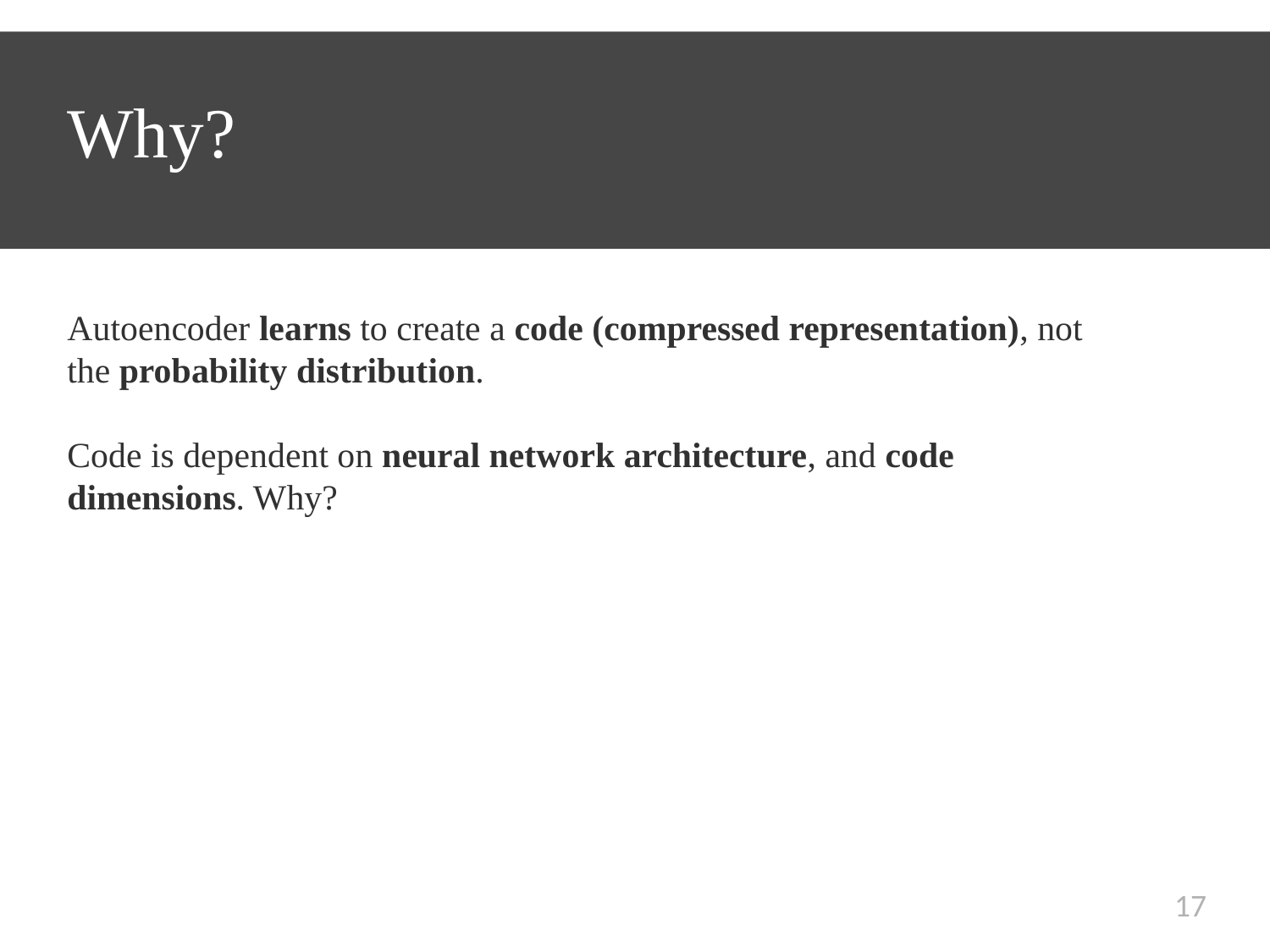

# Why?
Autoencoder learns to create a code (compressed representation), not the probability distribution.

Code is dependent on neural network architecture, and code dimensions. Why?

17